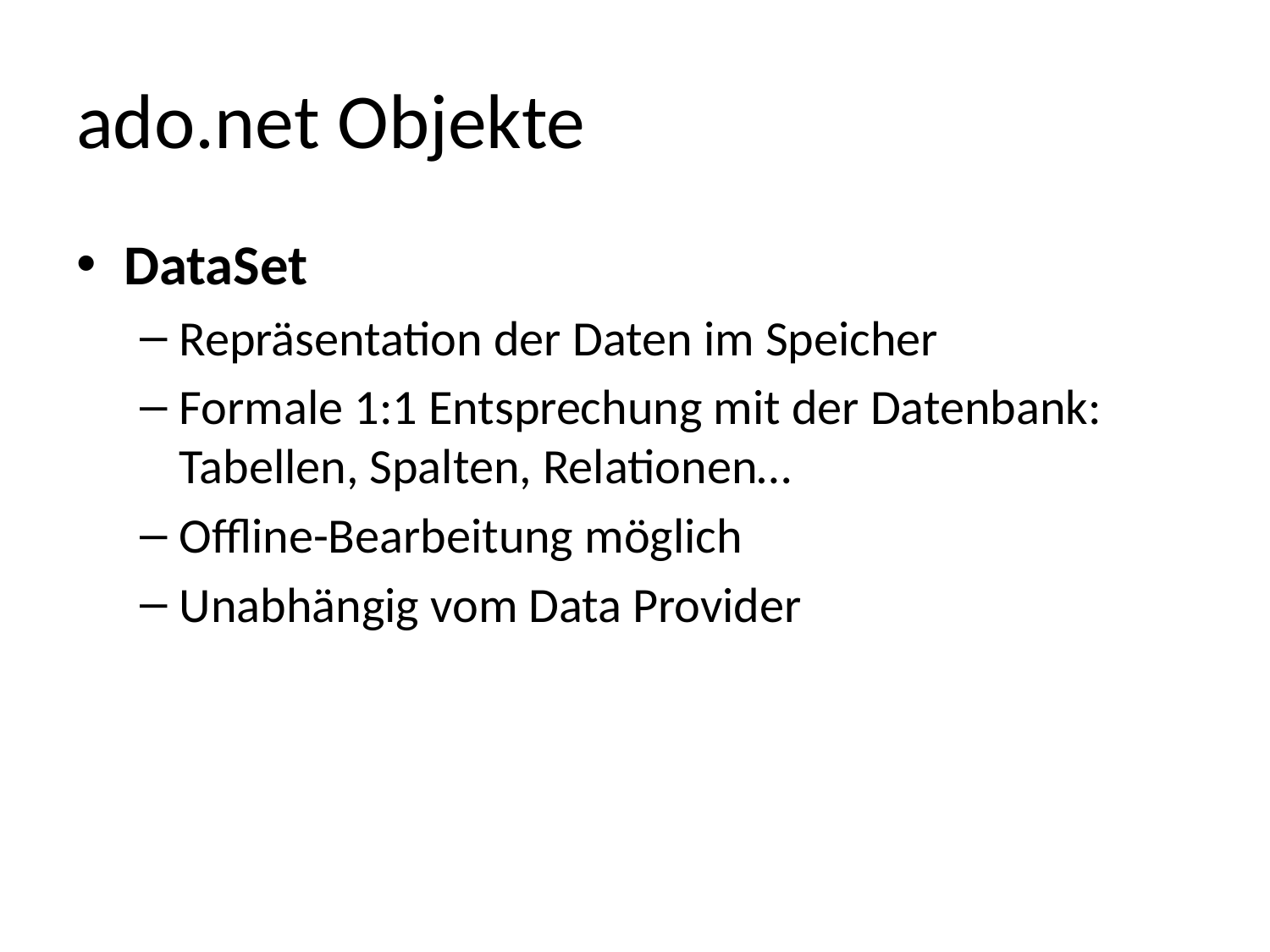

# ado.net Objekte
DataSet
Repräsentation der Daten im Speicher
Formale 1:1 Entsprechung mit der Datenbank:
Tabellen, Spalten, Relationen…
Offline-Bearbeitung möglich
Unabhängig vom Data Provider